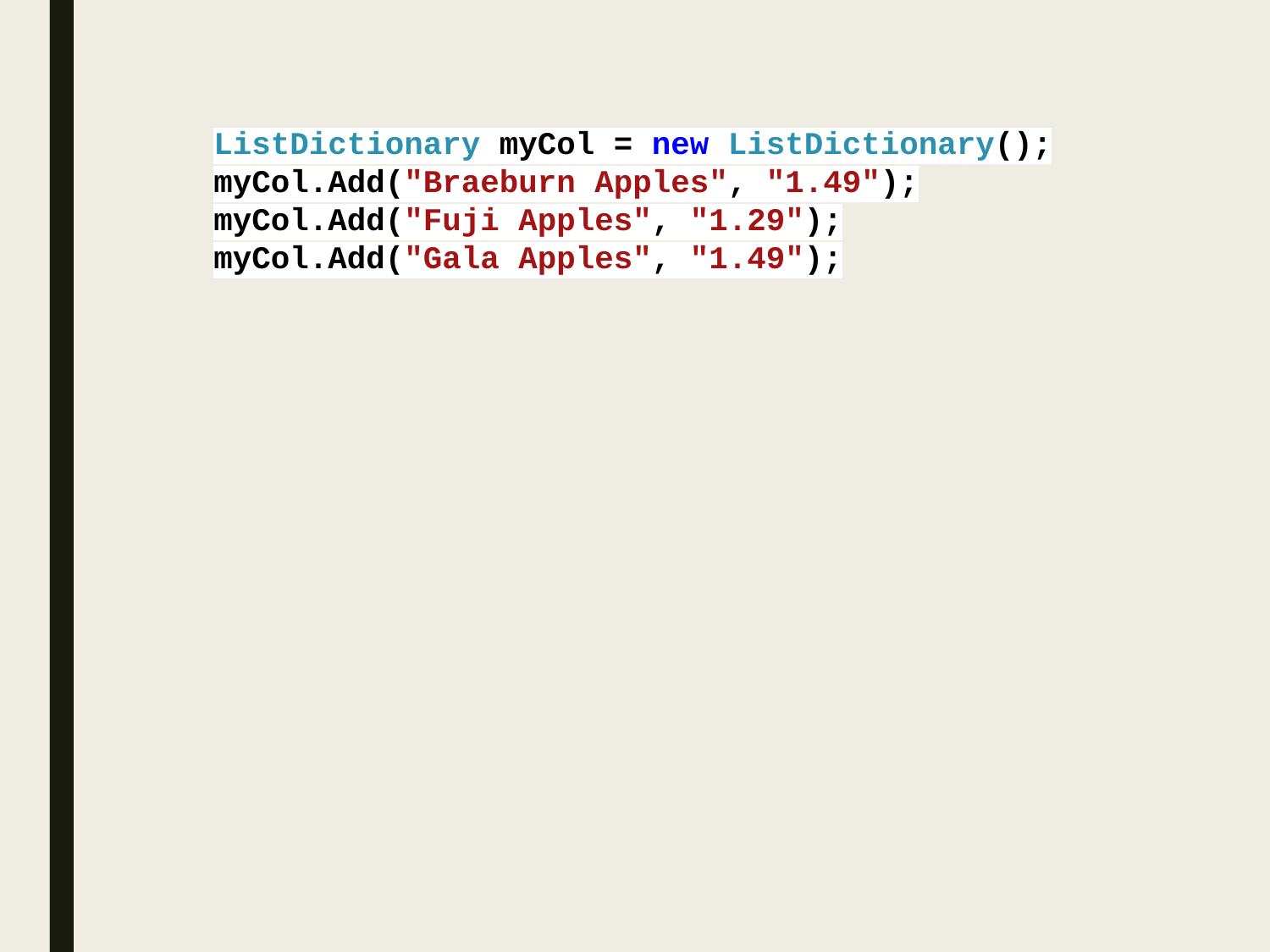

ListDictionary myCol = new ListDictionary();
myCol.Add("Braeburn Apples", "1.49");
myCol.Add("Fuji Apples", "1.29");
myCol.Add("Gala Apples", "1.49");